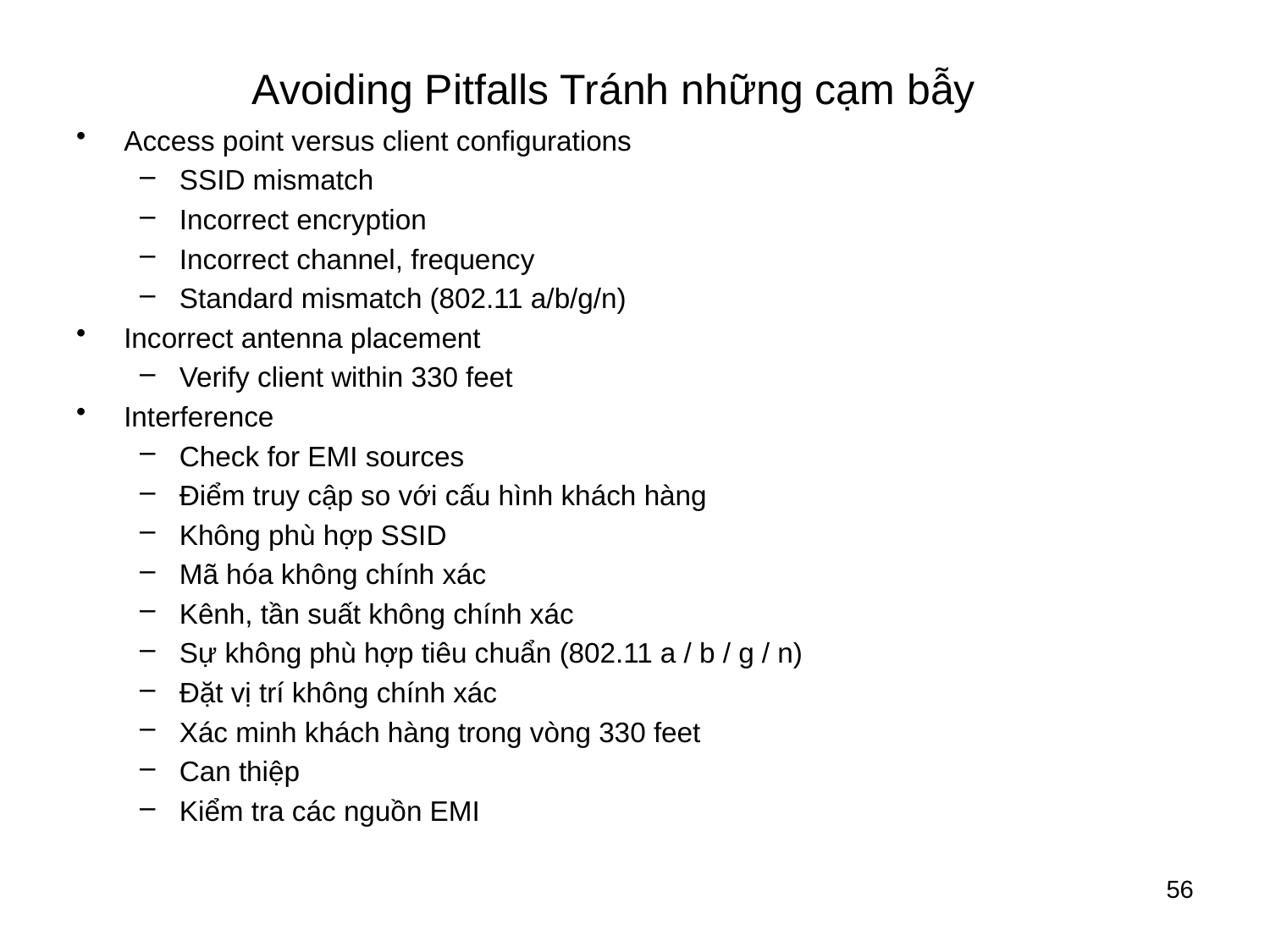

# Avoiding Pitfalls Tránh những cạm bẫy
Access point versus client configurations
SSID mismatch
Incorrect encryption
Incorrect channel, frequency
Standard mismatch (802.11 a/b/g/n)
Incorrect antenna placement
Verify client within 330 feet
Interference
Check for EMI sources
Điểm truy cập so với cấu hình khách hàng
Không phù hợp SSID
Mã hóa không chính xác
Kênh, tần suất không chính xác
Sự không phù hợp tiêu chuẩn (802.11 a / b / g / n)
Đặt vị trí không chính xác
Xác minh khách hàng trong vòng 330 feet
Can thiệp
Kiểm tra các nguồn EMI

56